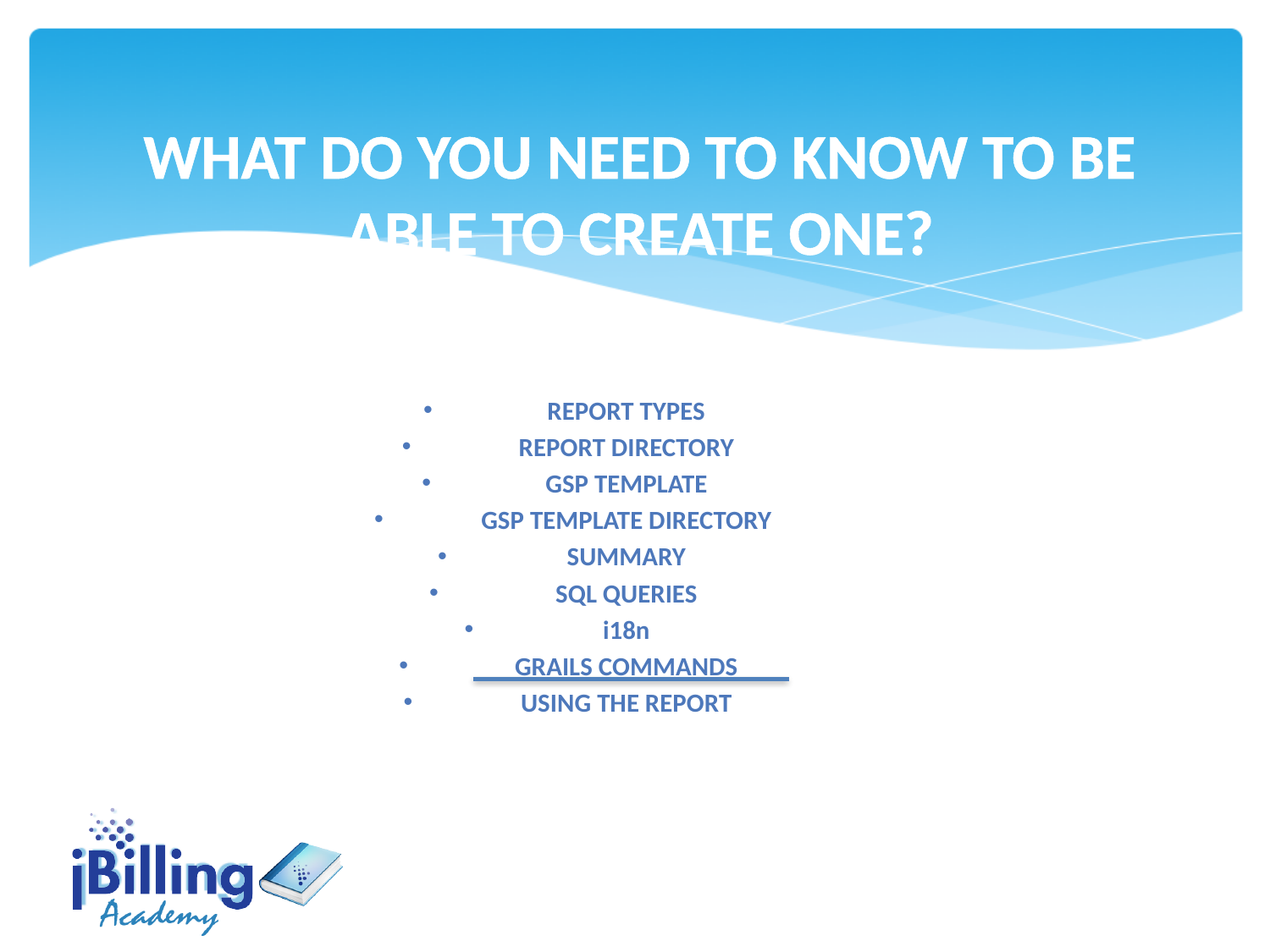

# What do you need to know to be able to create one?
report types
Report directory
Gsp template
Gsp template directory
summary
Sql queries
i18n
Grails commands
Using the report